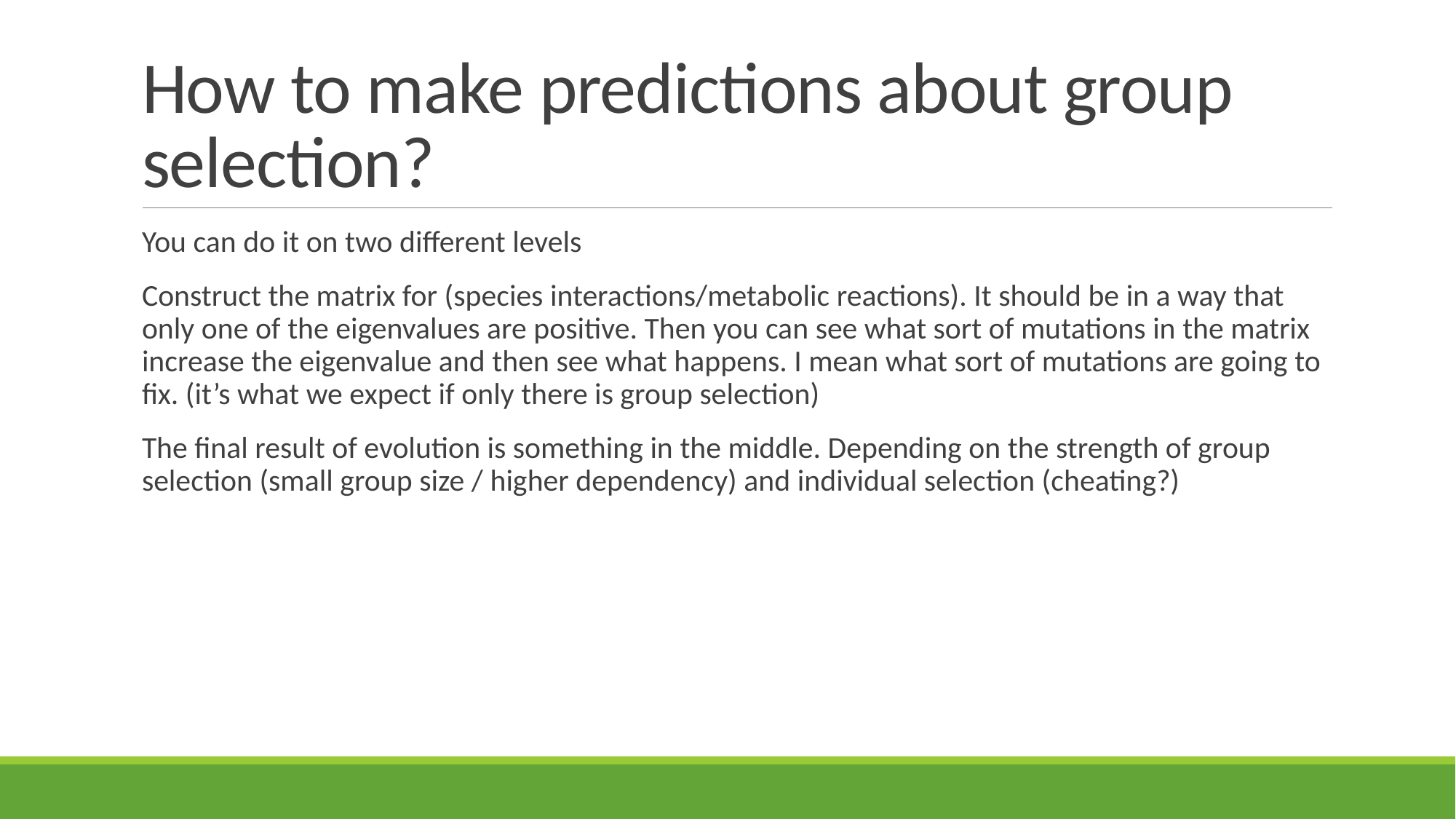

# How to make predictions about group selection?
You can do it on two different levels
Construct the matrix for (species interactions/metabolic reactions). It should be in a way that only one of the eigenvalues are positive. Then you can see what sort of mutations in the matrix increase the eigenvalue and then see what happens. I mean what sort of mutations are going to fix. (it’s what we expect if only there is group selection)
The final result of evolution is something in the middle. Depending on the strength of group selection (small group size / higher dependency) and individual selection (cheating?)